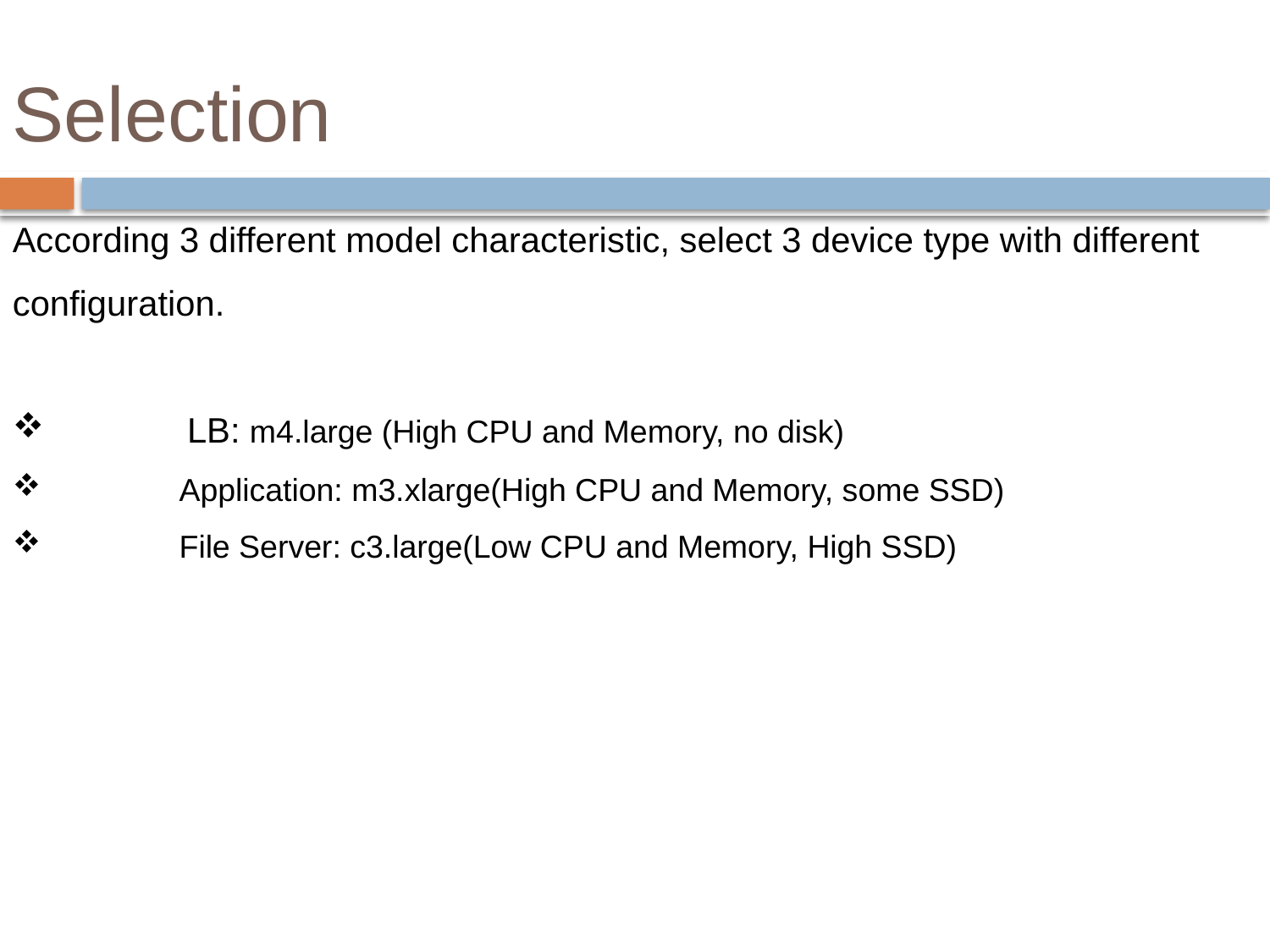

# Selection
According 3 different model characteristic, select 3 device type with different configuration.

	LB: m4.large (High CPU and Memory, no disk)
	Application: m3.xlarge(High CPU and Memory, some SSD)
	File Server: c3.large(Low CPU and Memory, High SSD)